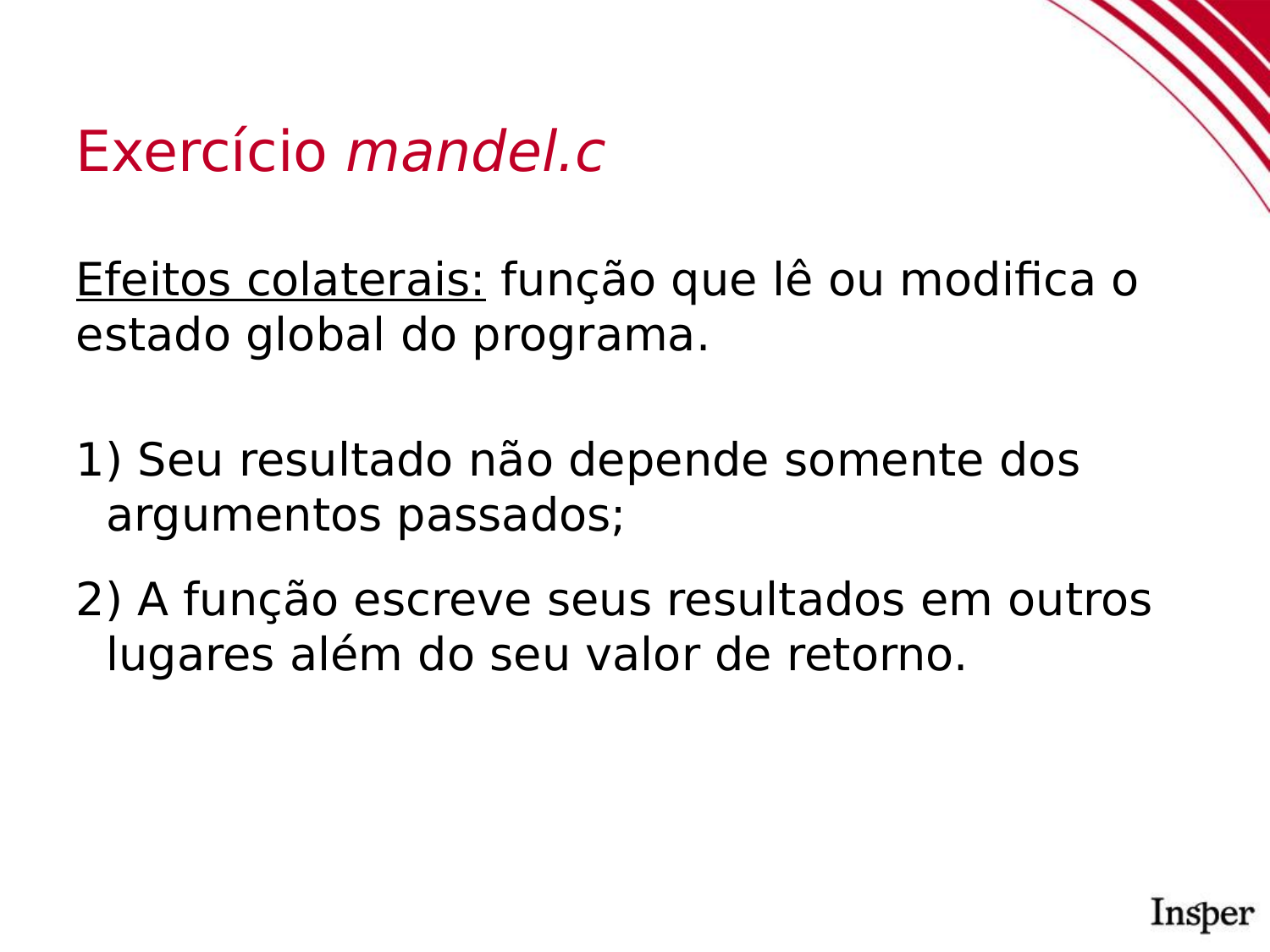

Exercício mandel.c

Efeitos colaterais: função que lê ou modifica o estado global do programa.

 Seu resultado não depende somente dos argumentos passados;
 A função escreve seus resultados em outros lugares além do seu valor de retorno.